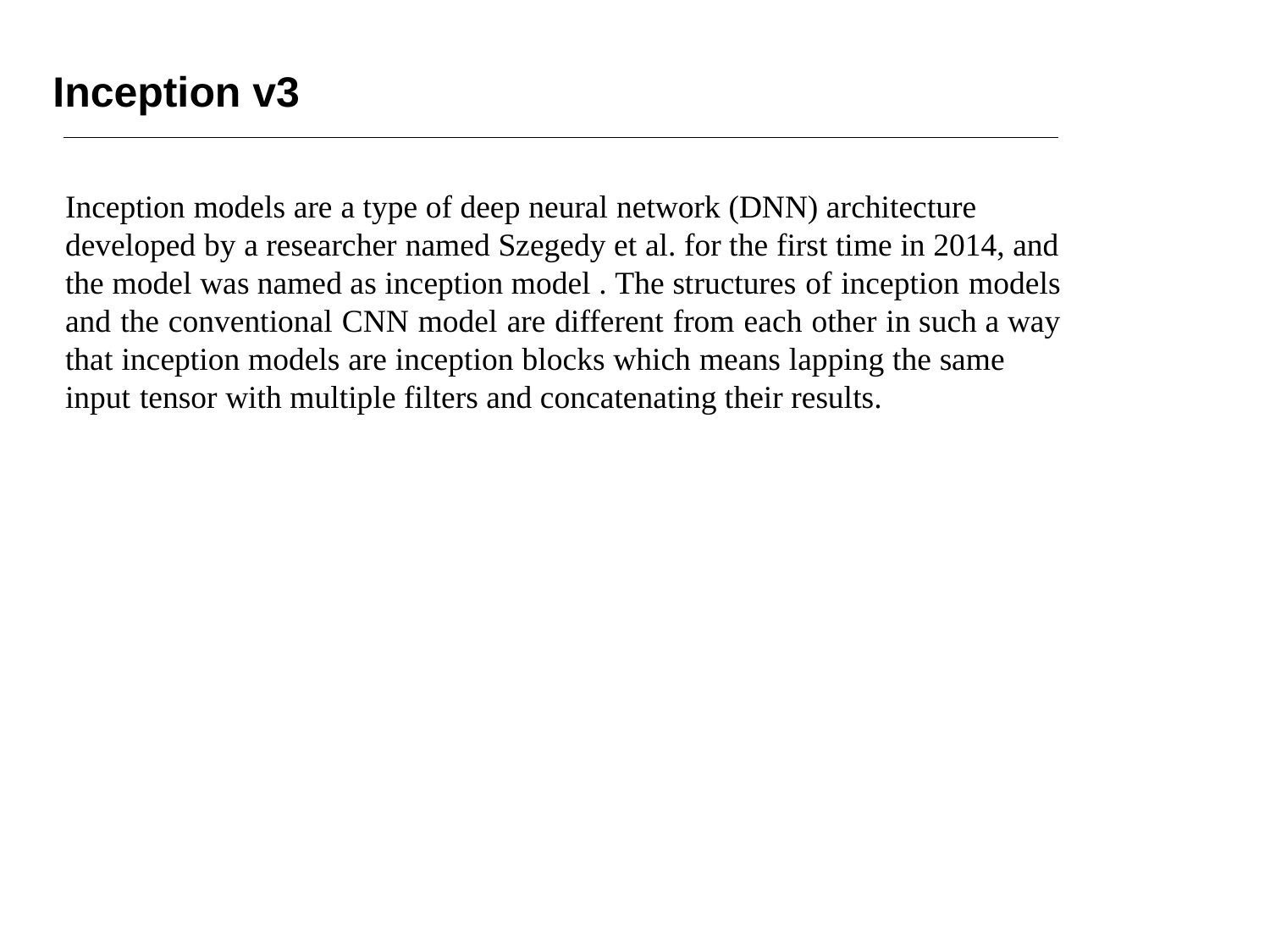

# Inception v3
Inception models are a type of deep neural network (DNN) architecture developed by a researcher named Szegedy et al. for the first time in 2014, and the model was named as inception model . The structures of inception models and the conventional CNN model are different from each other in such a way that inception models are inception blocks which means lapping the same input tensor with multiple filters and concatenating their results.